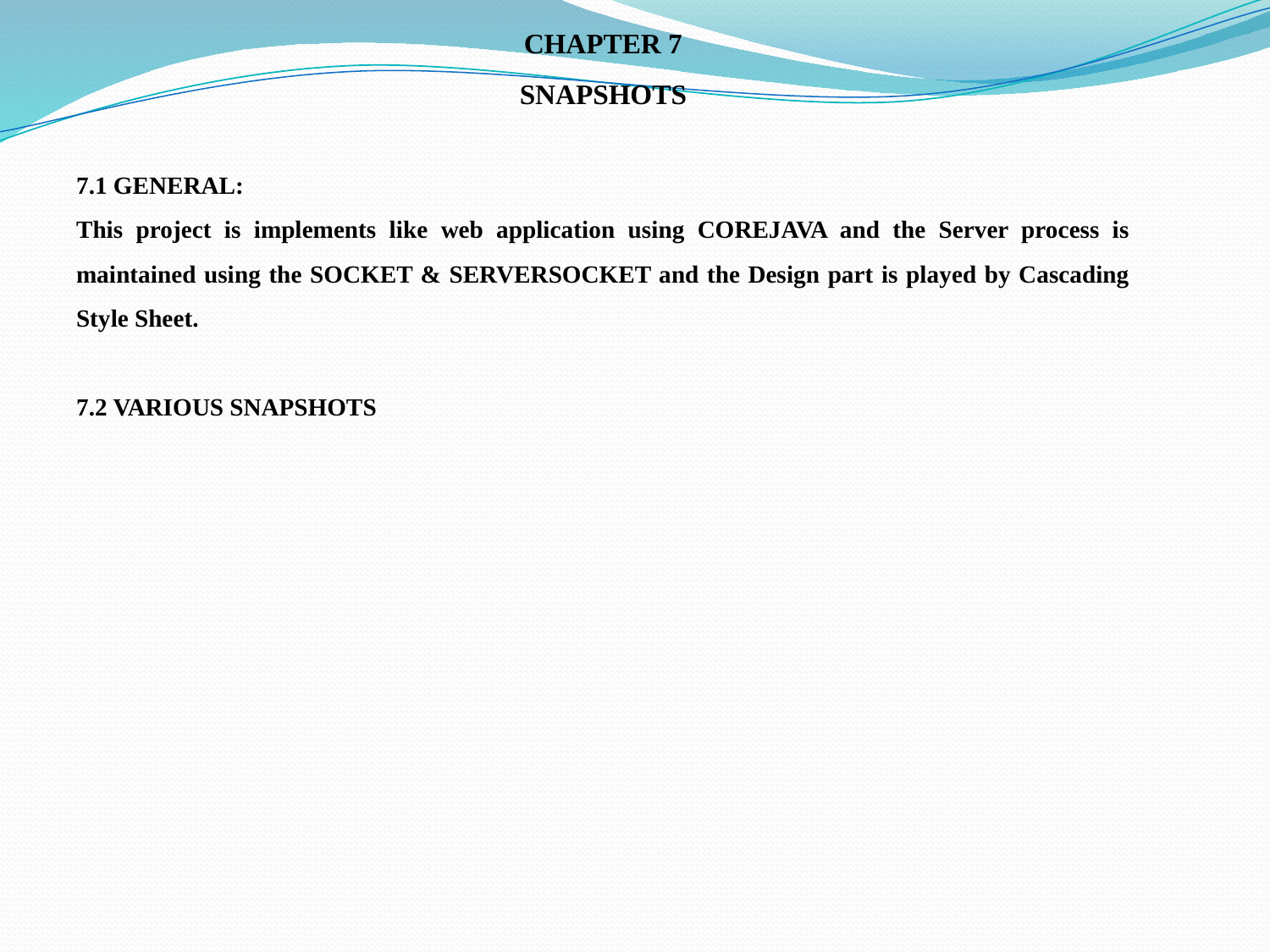

CHAPTER 7
SNAPSHOTS

7.1 GENERAL:
This project is implements like web application using COREJAVA and the Server process is maintained using the SOCKET & SERVERSOCKET and the Design part is played by Cascading Style Sheet.

7.2 VARIOUS SNAPSHOTS